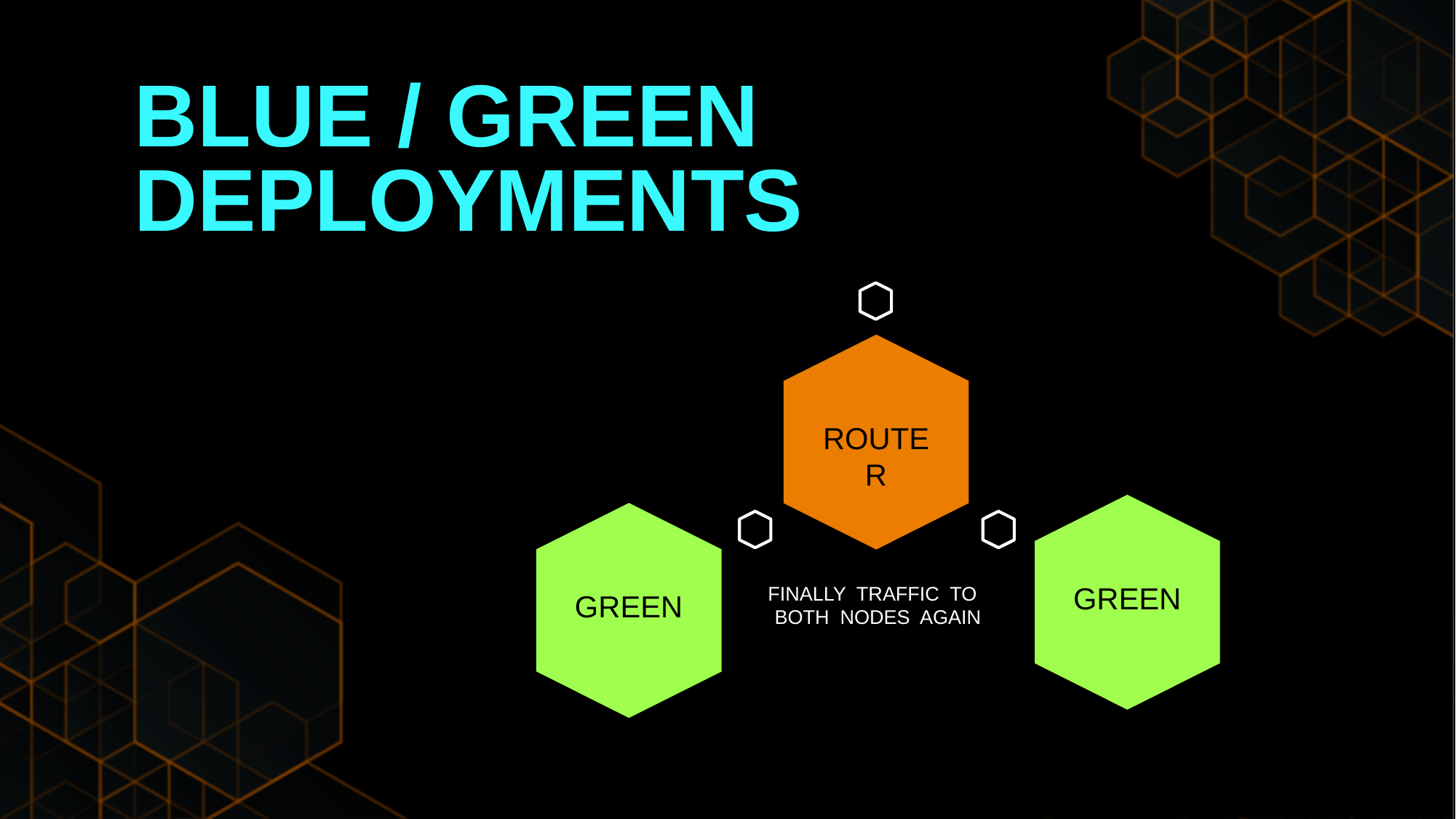

BLUE / GREEN
DEPLOYMENTS

ROUTER

GREEN

GREEN

FINALLY  TRAFFIC  TO
BOTH  NODES  AGAIN